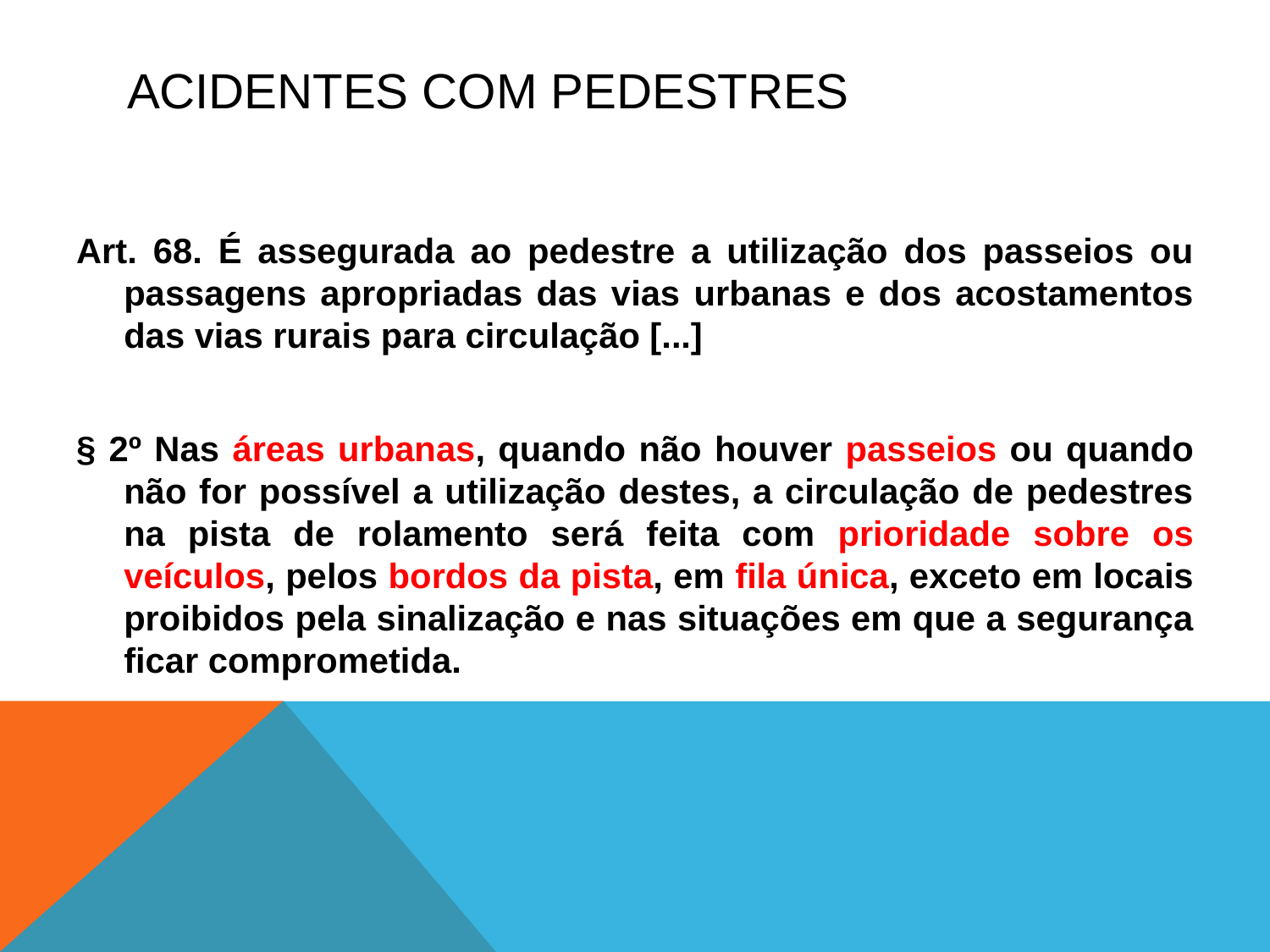

# ACIDENTES COM PEDESTRES
Art. 68. É assegurada ao pedestre a utilização dos passeios ou passagens apropriadas das vias urbanas e dos acostamentos das vias rurais para circulação [...]

§ 2º Nas áreas urbanas, quando não houver passeios ou quando não for possível a utilização destes, a circulação de pedestres na pista de rolamento será feita com prioridade sobre os veículos, pelos bordos da pista, em fila única, exceto em locais proibidos pela sinalização e nas situações em que a segurança ficar comprometida.